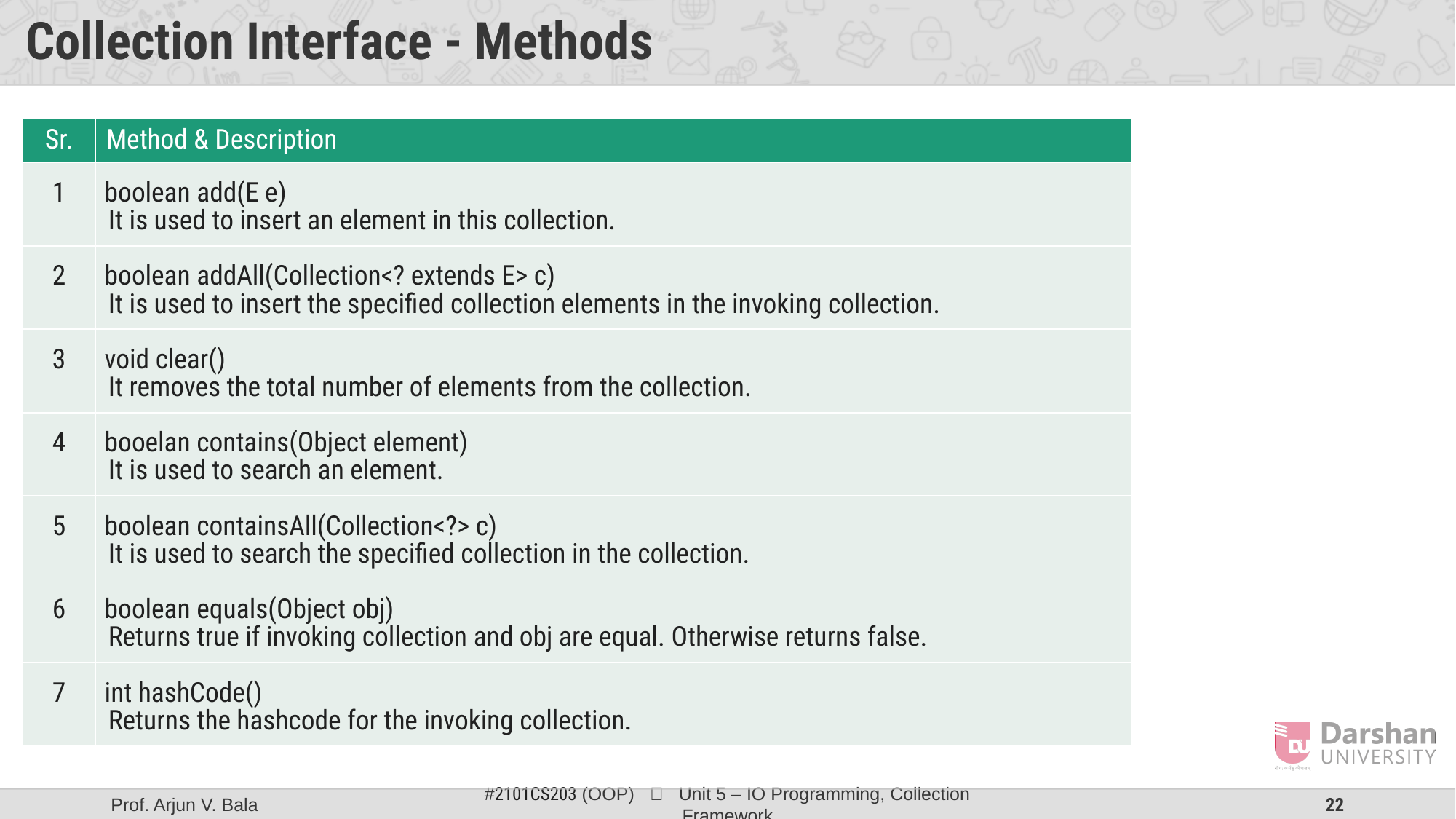

# Collection Interface - Methods
| Sr. | Method & Description |
| --- | --- |
| 1 | boolean add(E e) It is used to insert an element in this collection. |
| 2 | boolean addAll(Collection<? extends E> c) It is used to insert the specified collection elements in the invoking collection. |
| 3 | void clear() It removes the total number of elements from the collection. |
| 4 | booelan contains(Object element) It is used to search an element. |
| 5 | boolean containsAll(Collection<?> c) It is used to search the specified collection in the collection. |
| 6 | boolean equals(Object obj) Returns true if invoking collection and obj are equal. Otherwise returns false. |
| 7 | int hashCode() Returns the hashcode for the invoking collection. |